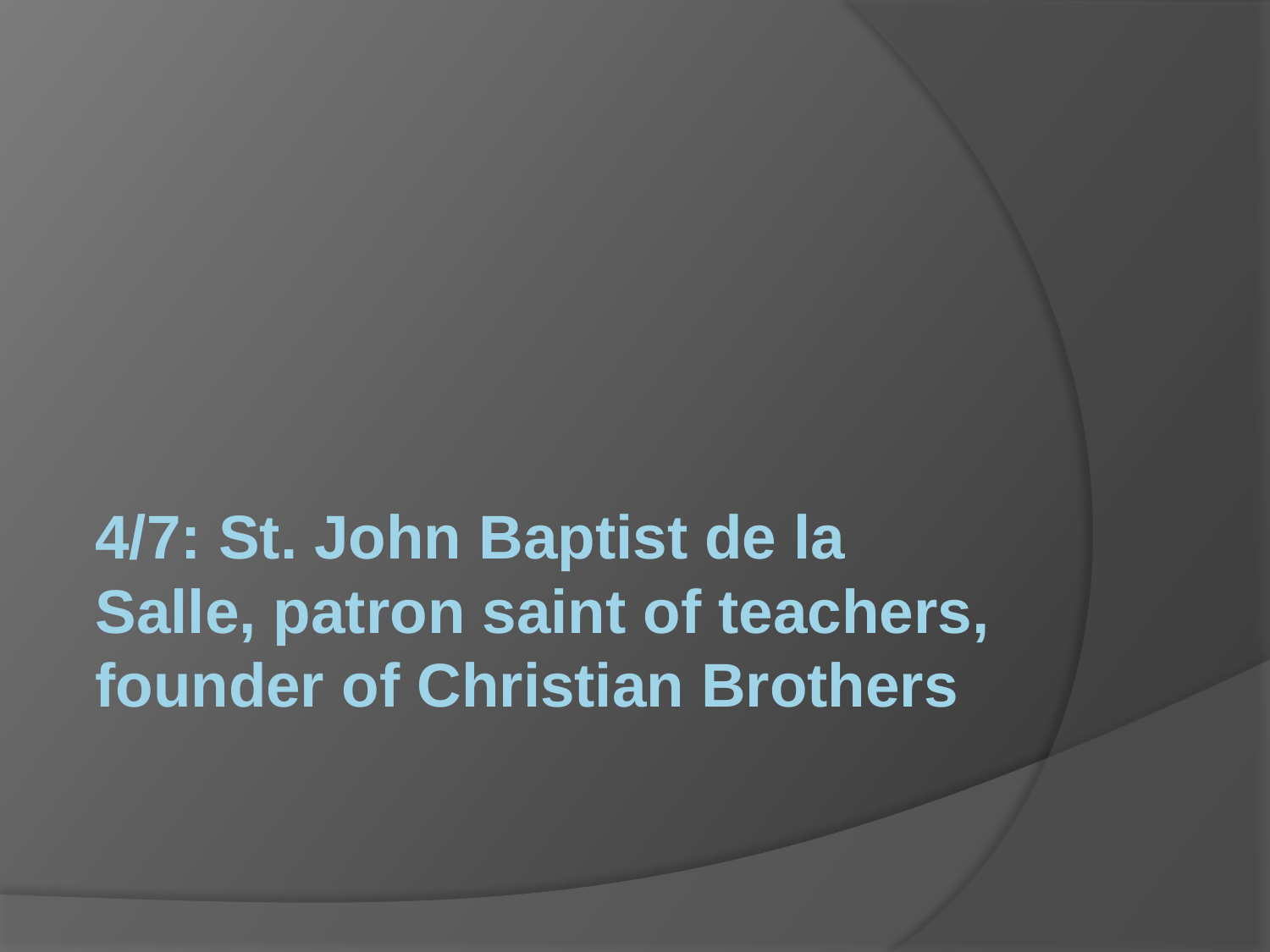

# 4/7: St. John Baptist de la Salle, patron saint of teachers, founder of Christian Brothers